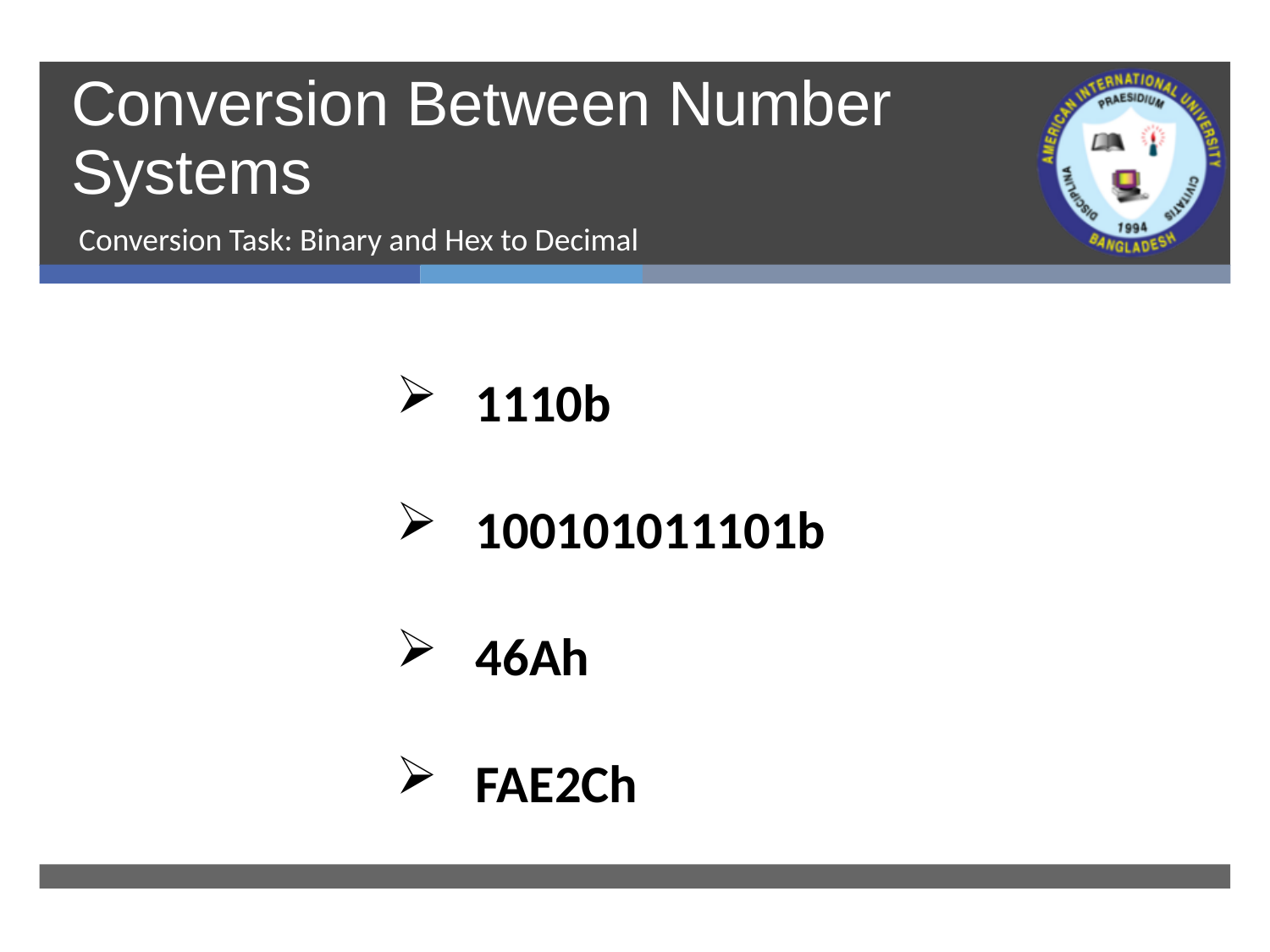

# Conversion Between Number Systems
Conversion Task: Binary and Hex to Decimal

1110b

100101011101b

46Ah

FAE2Ch